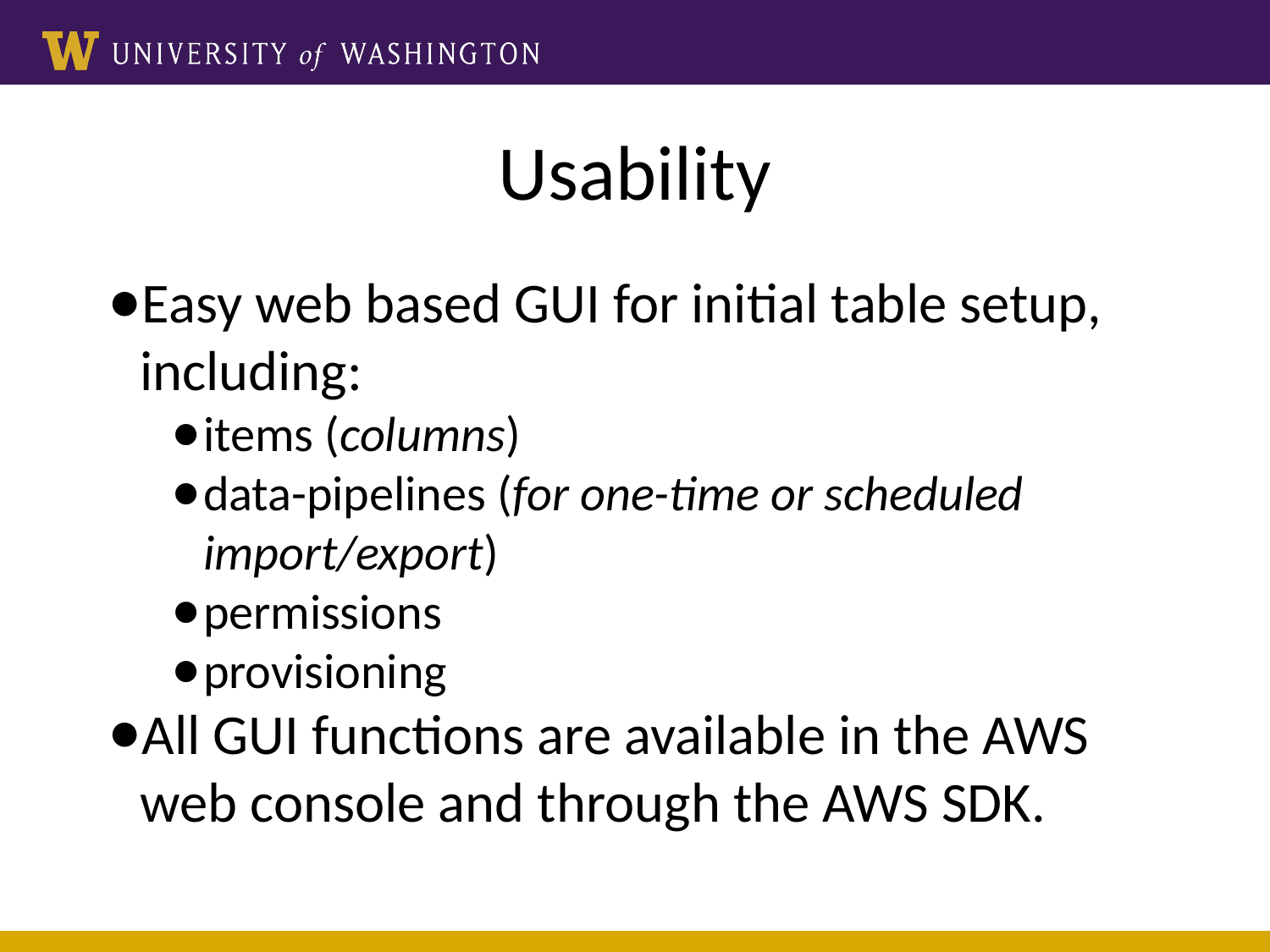

# Usability
Easy web based GUI for initial table setup, including:
items (columns)
data-pipelines (for one-time or scheduled import/export)
permissions
provisioning
All GUI functions are available in the AWS web console and through the AWS SDK.